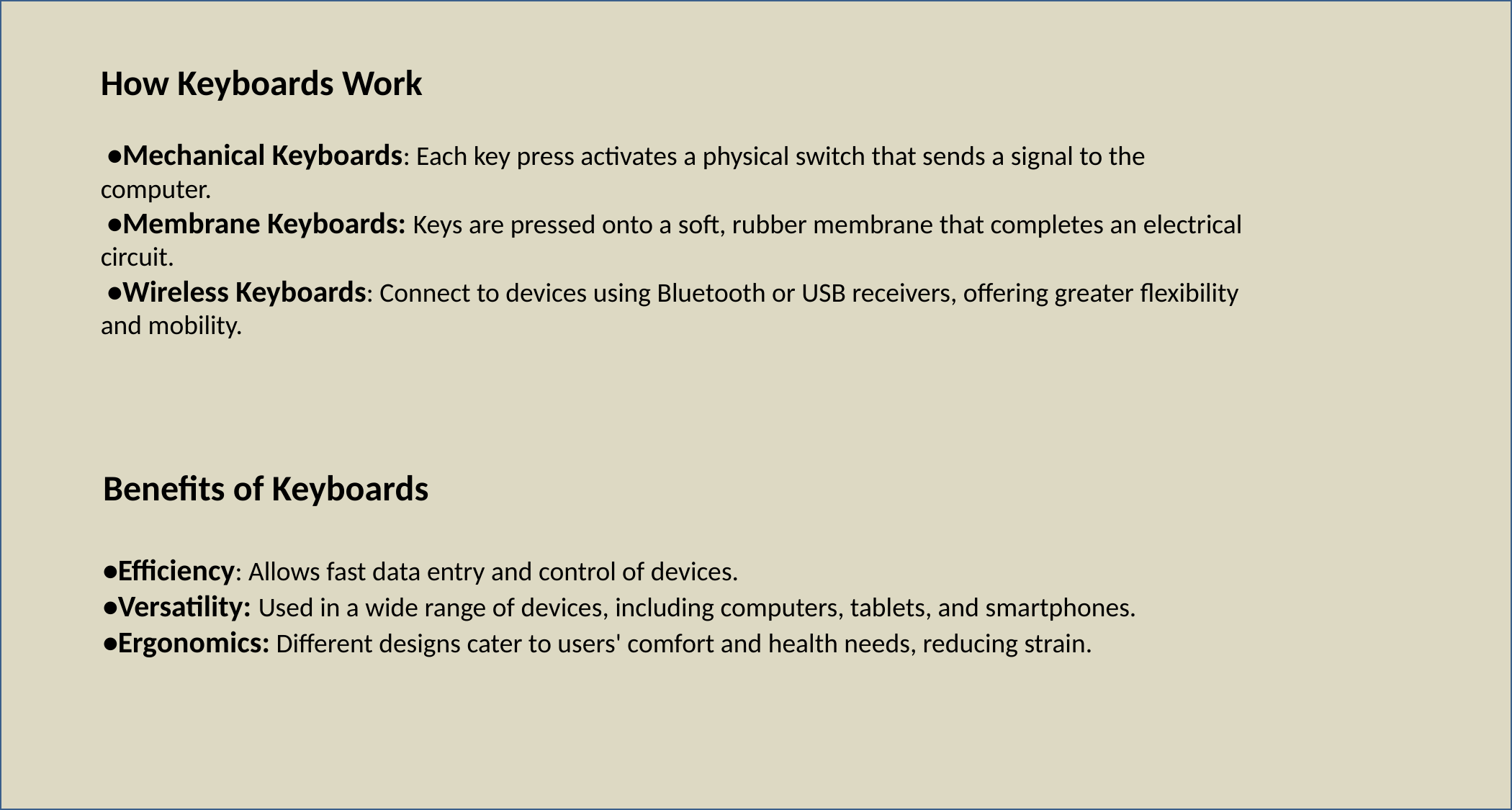

How Keyboards Work

 •Mechanical Keyboards: Each key press activates a physical switch that sends a signal to the computer.
 •Membrane Keyboards: Keys are pressed onto a soft, rubber membrane that completes an electrical circuit.
 •Wireless Keyboards: Connect to devices using Bluetooth or USB receivers, offering greater flexibility and mobility.
Benefits of Keyboards

•Efficiency: Allows fast data entry and control of devices.
•Versatility: Used in a wide range of devices, including computers, tablets, and smartphones.
•Ergonomics: Different designs cater to users' comfort and health needs, reducing strain.